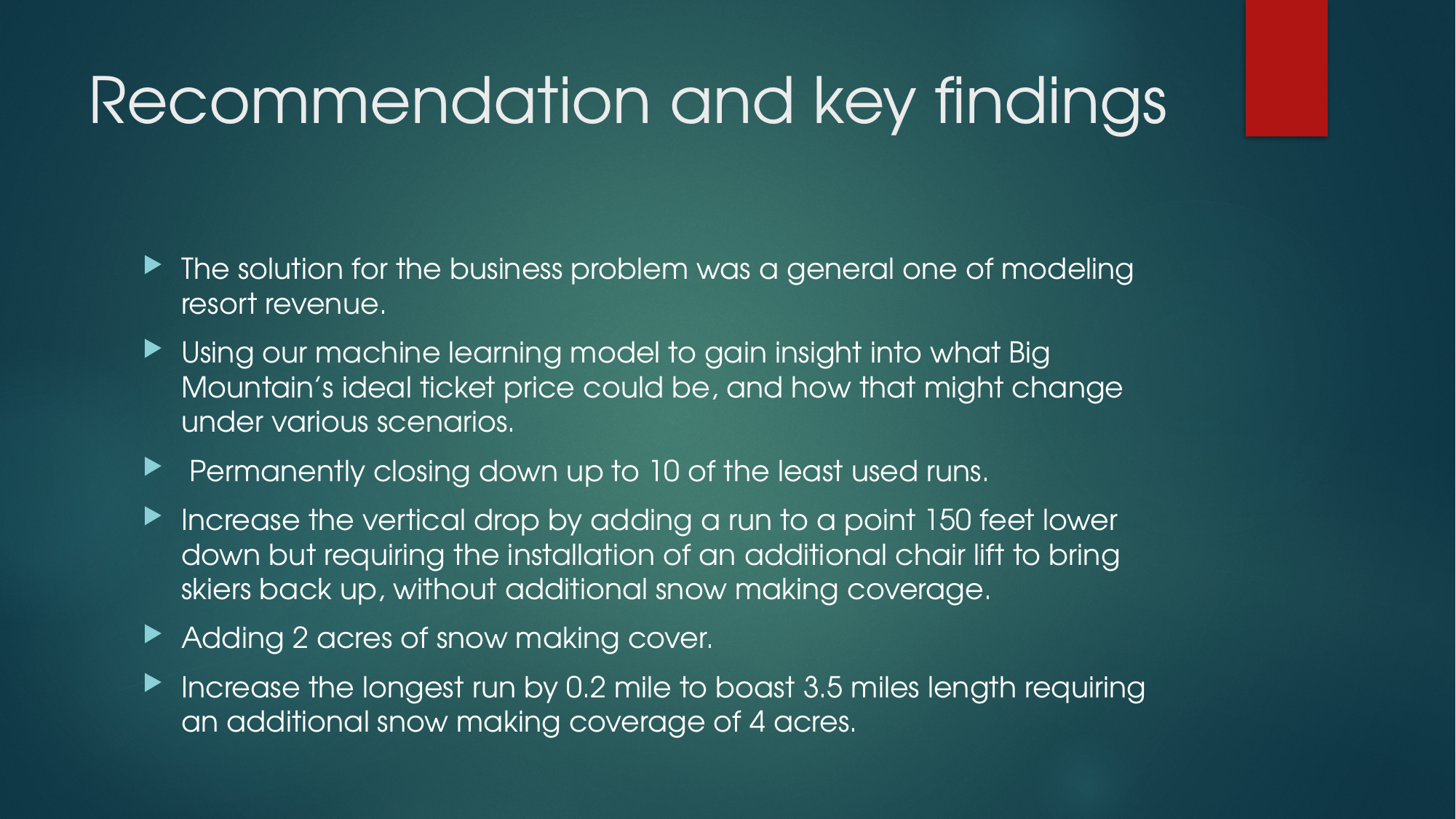

# Recommendation and key findings
The solution for the business problem was a general one of modeling resort revenue.
Using our machine learning model to gain insight into what Big Mountain’s ideal ticket price could be, and how that might change under various scenarios.
 Permanently closing down up to 10 of the least used runs.
Increase the vertical drop by adding a run to a point 150 feet lower down but requiring the installation of an additional chair lift to bring skiers back up, without additional snow making coverage.
Adding 2 acres of snow making cover.
Increase the longest run by 0.2 mile to boast 3.5 miles length requiring an additional snow making coverage of 4 acres.